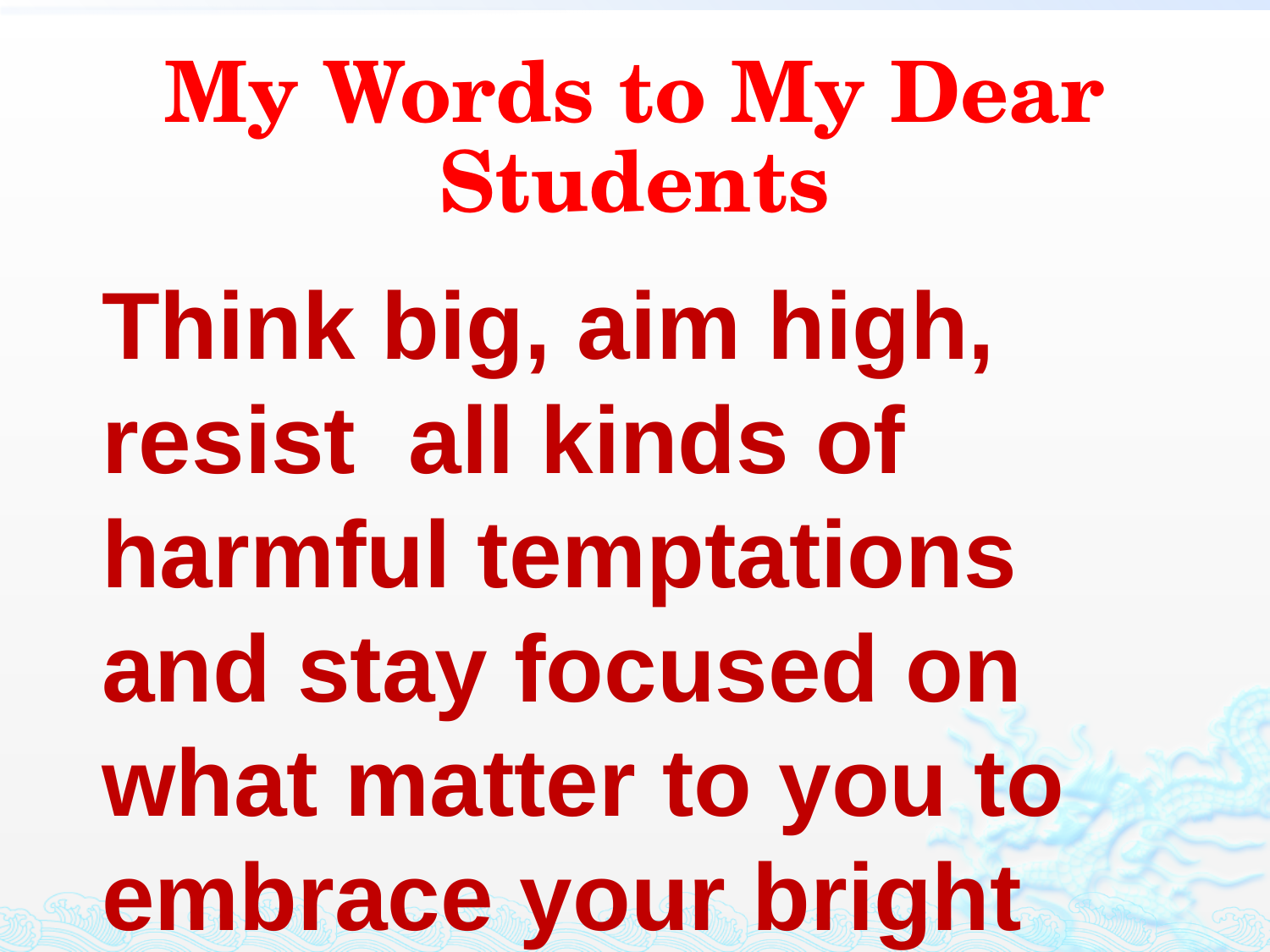

# My Words to My Dear Students
Think big, aim high, resist  all kinds of harmful temptations and stay focused on what matter to you to embrace your bright and beautiful future!